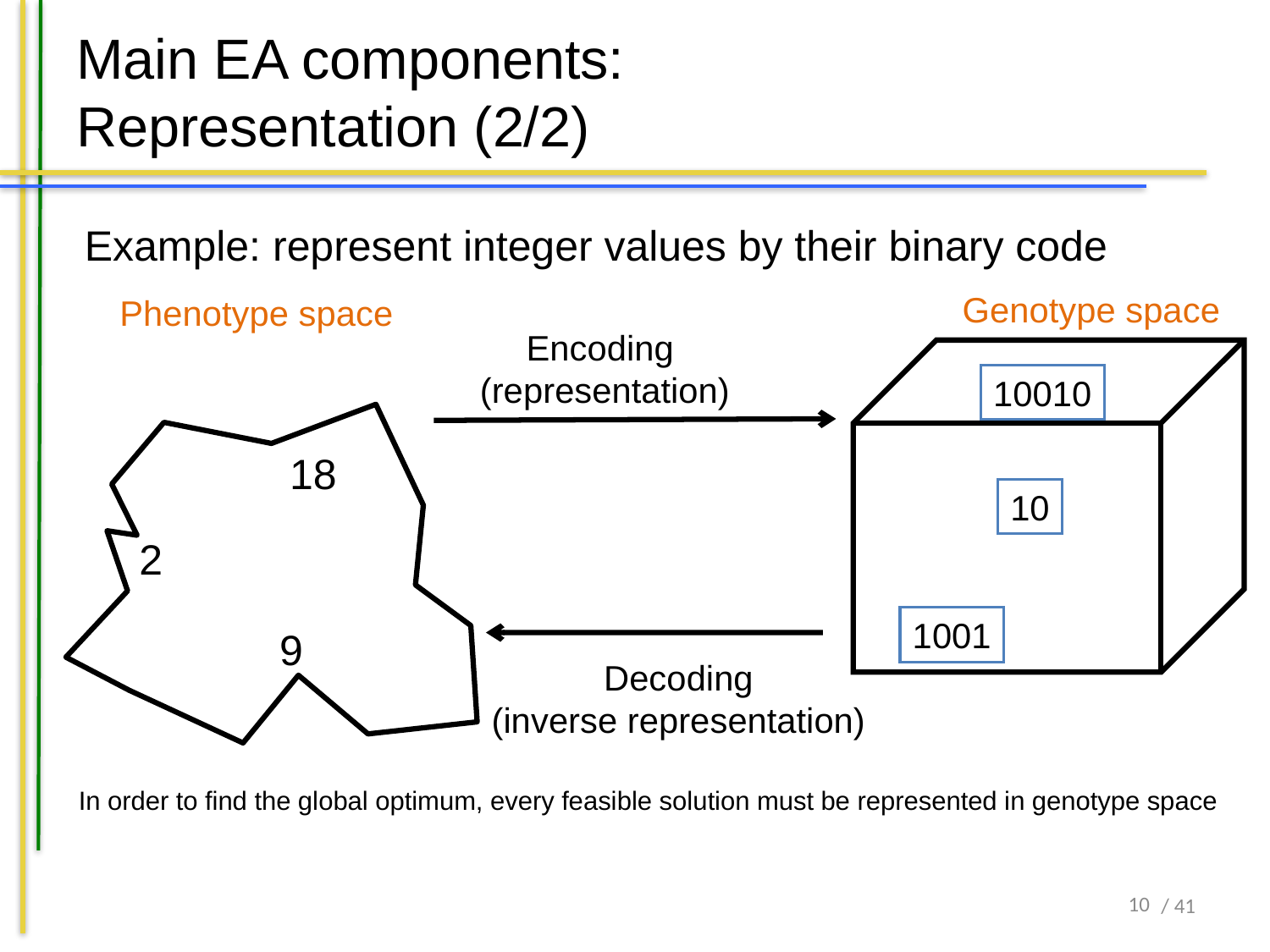

# Main EA components: Representation (2/2)
Example: represent integer values by their binary code

Genotype space
Phenotype space
Encoding
(representation)

10010

18
10

2
1001
9
Decoding
(inverse representation)
In order to find the global optimum, every feasible solution must be represented in genotype space
10